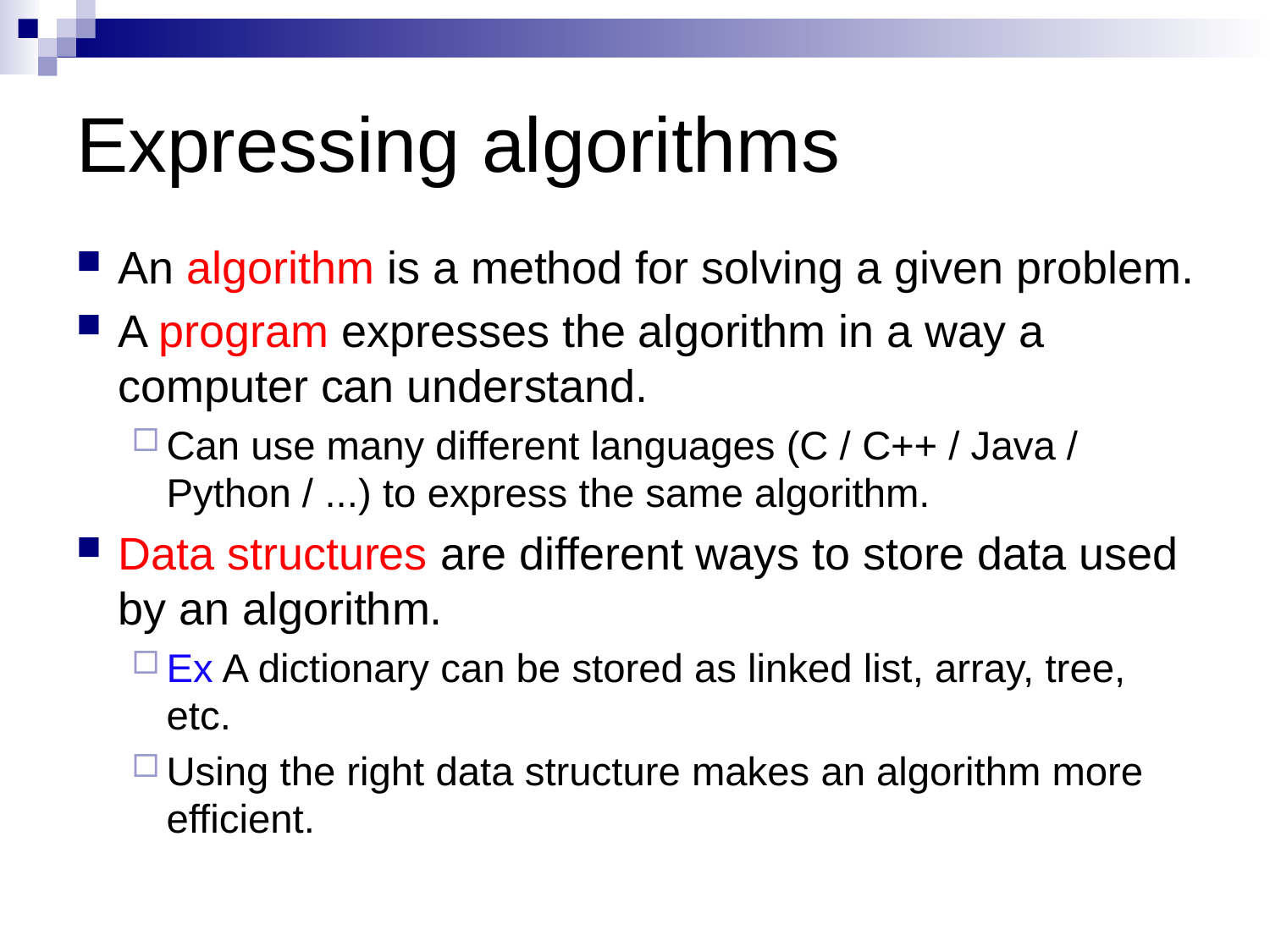

# Expressing algorithms
An algorithm is a method for solving a given problem.
A program expresses the algorithm in a way a computer can understand.
Can use many different languages (C / C++ / Java / Python / ...) to express the same algorithm.
Data structures are different ways to store data used by an algorithm.
Ex A dictionary can be stored as linked list, array, tree, etc.
Using the right data structure makes an algorithm more efficient.